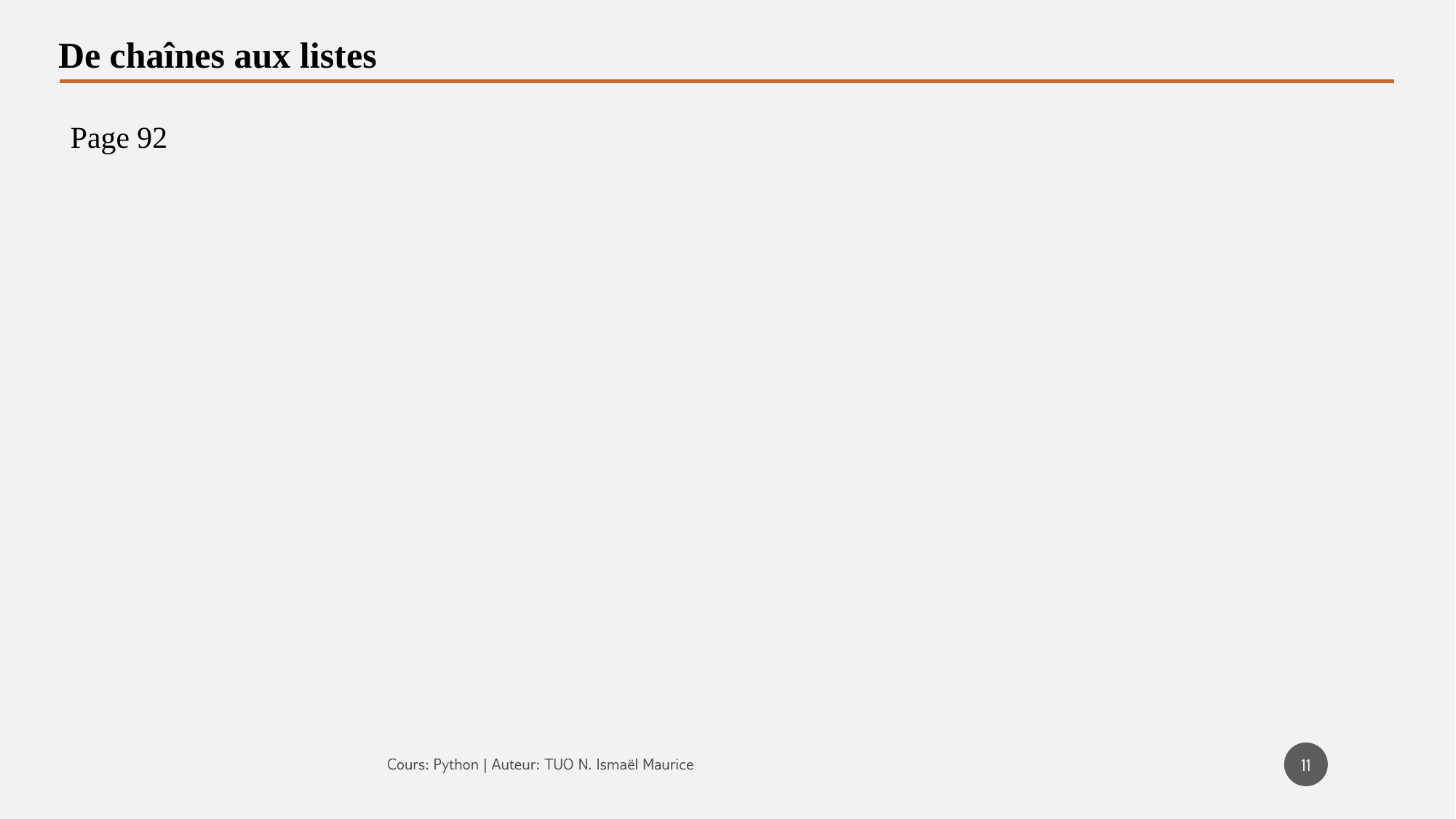

De chaînes aux listes
Page 92
11
Cours: Python | Auteur: TUO N. Ismaël Maurice